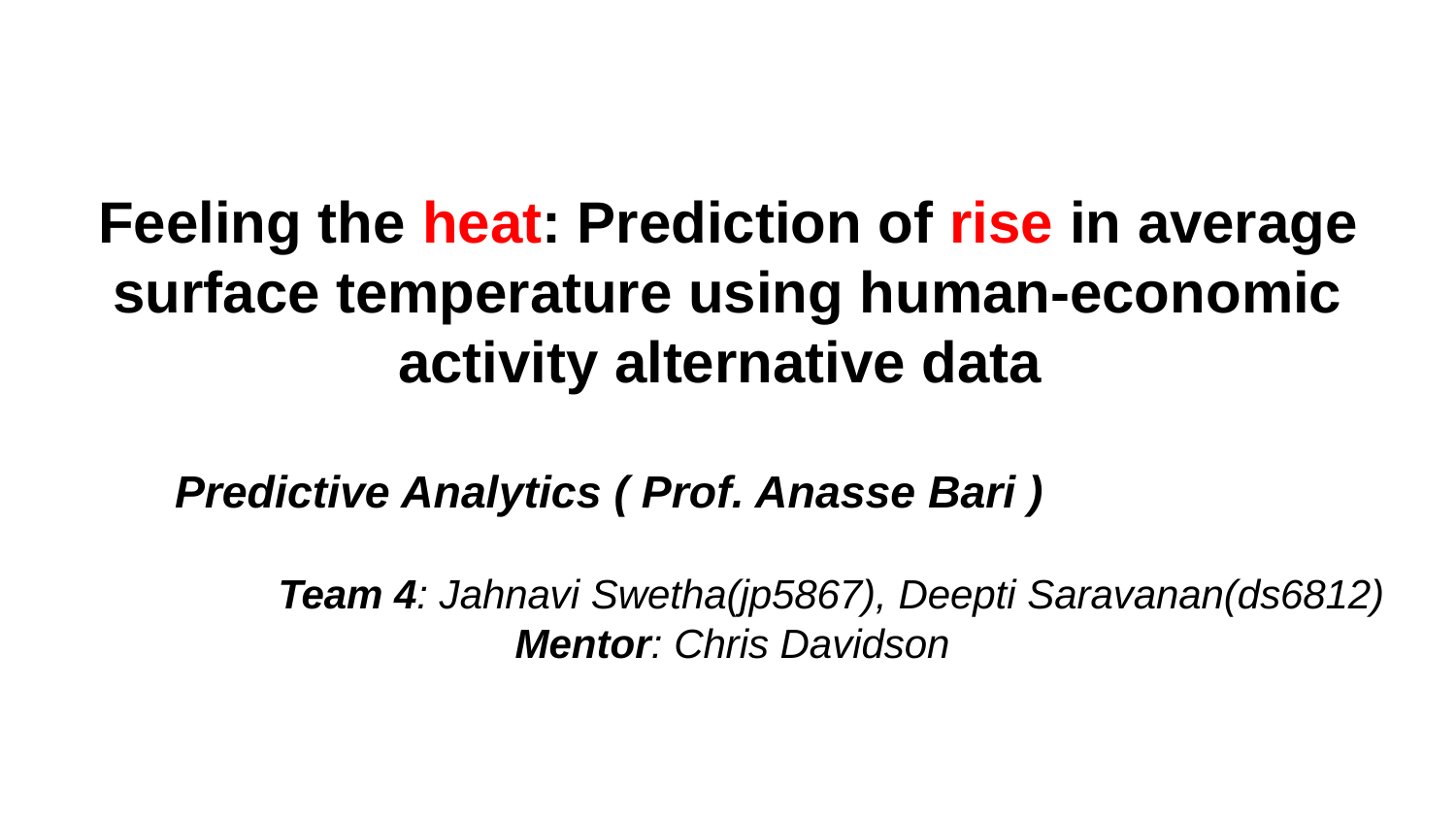

Feeling the heat: Prediction of rise in average surface temperature using human-economic activity alternative data
				Predictive Analytics ( Prof. Anasse Bari )

Team 4: Jahnavi Swetha(jp5867), Deepti Saravanan(ds6812)
  Mentor: Chris Davidson